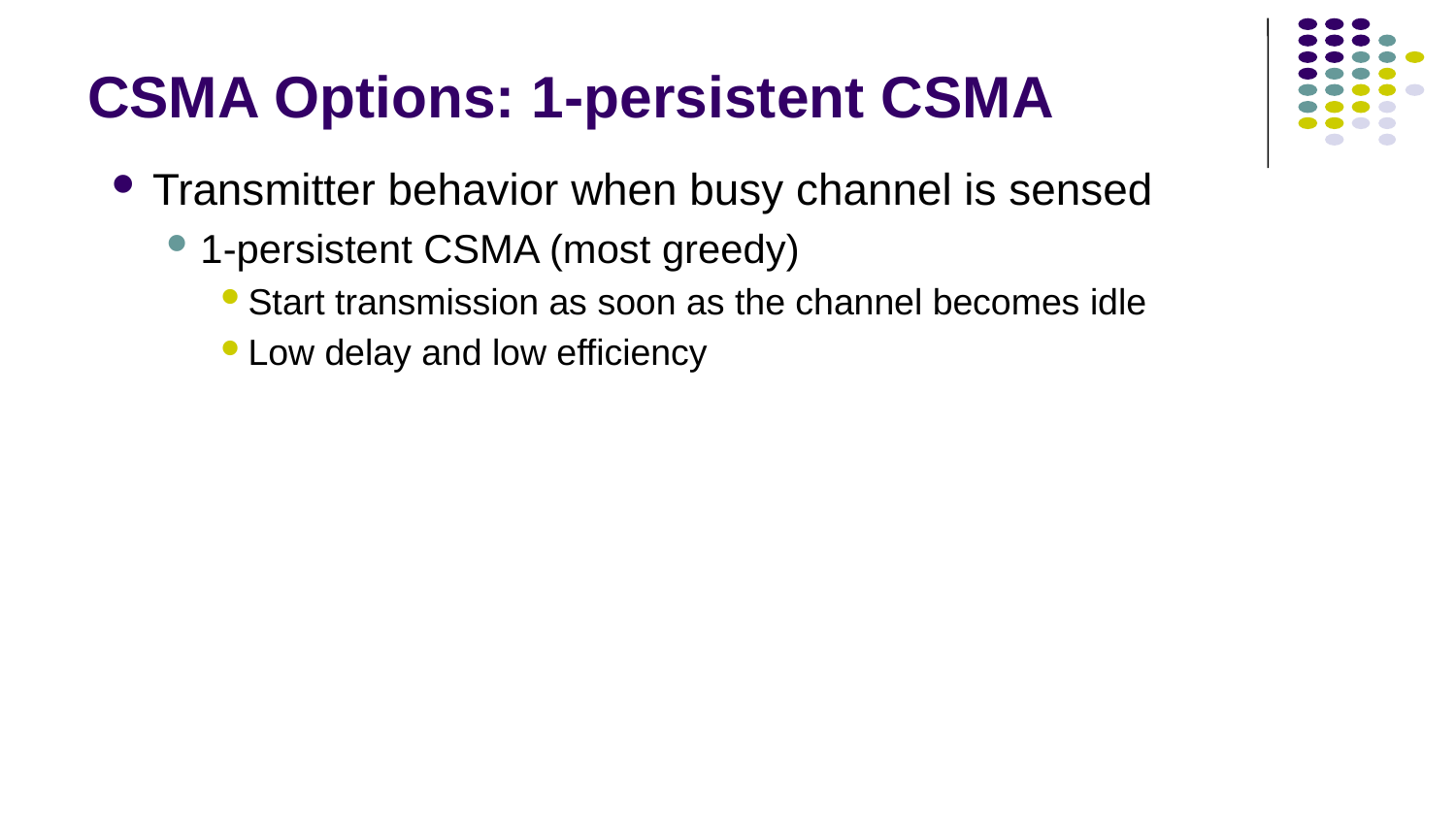

# CSMA Options: 1-persistent CSMA
Transmitter behavior when busy channel is sensed
1-persistent CSMA (most greedy)
Start transmission as soon as the channel becomes idle
Low delay and low efficiency